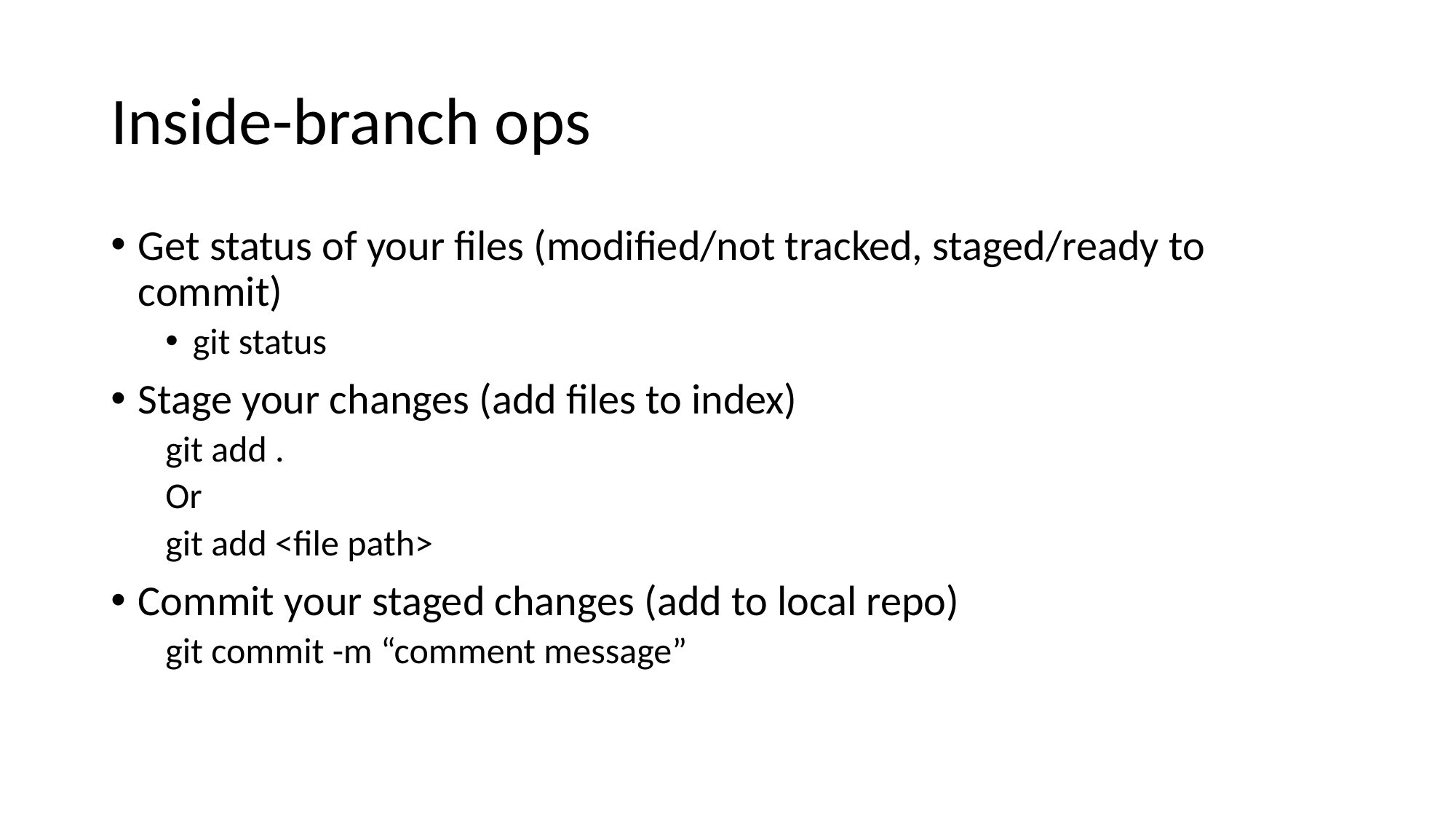

# Inside-branch ops
Get status of your files (modified/not tracked, staged/ready to commit)
git status
Stage your changes (add files to index)
git add .
Or
git add <file path>
Commit your staged changes (add to local repo)
git commit -m “comment message”